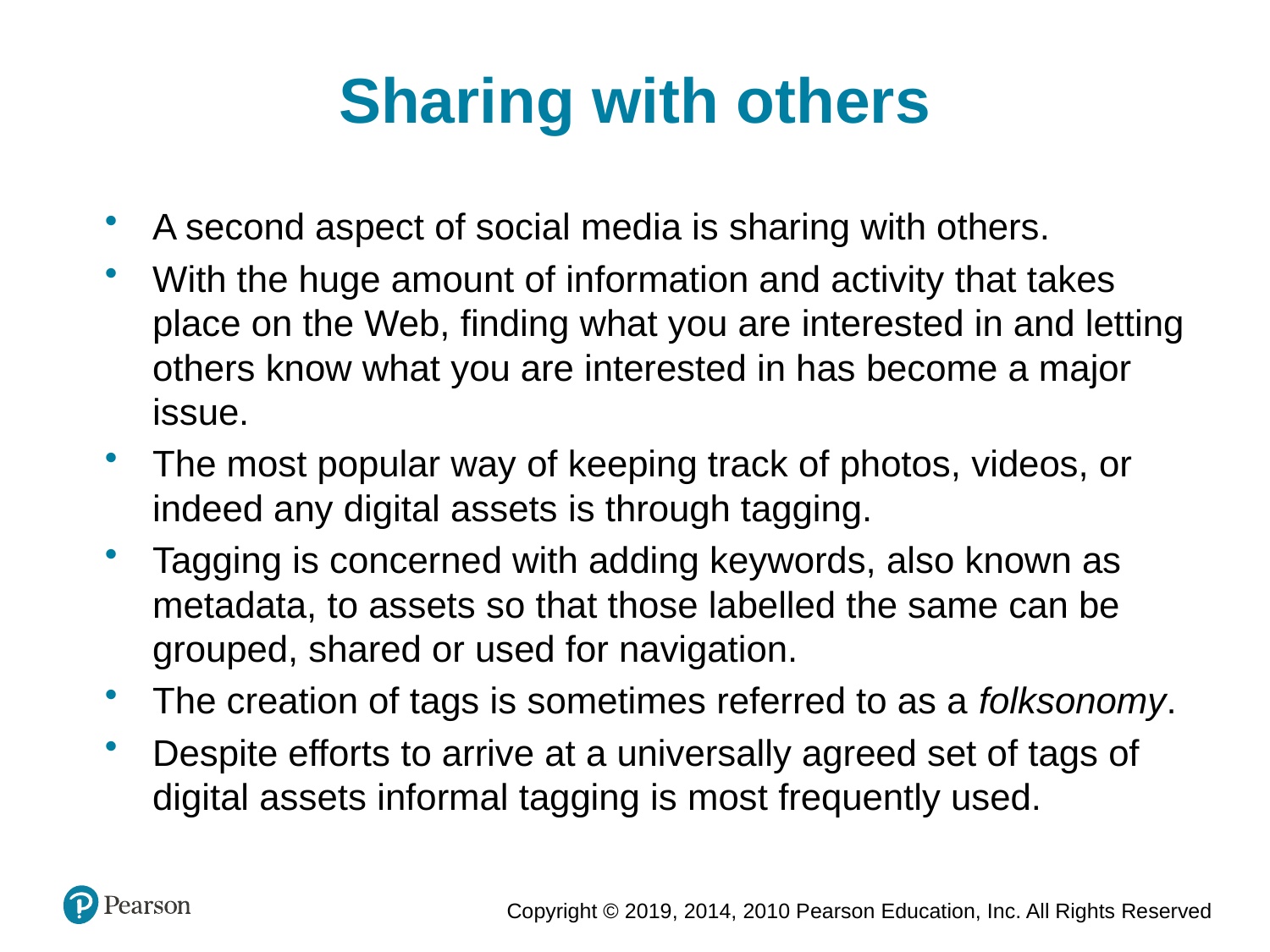

Sharing with others
A second aspect of social media is sharing with others.
With the huge amount of information and activity that takes place on the Web, finding what you are interested in and letting others know what you are interested in has become a major issue.
The most popular way of keeping track of photos, videos, or indeed any digital assets is through tagging.
Tagging is concerned with adding keywords, also known as metadata, to assets so that those labelled the same can be grouped, shared or used for navigation.
The creation of tags is sometimes referred to as a folksonomy.
Despite efforts to arrive at a universally agreed set of tags of digital assets informal tagging is most frequently used.